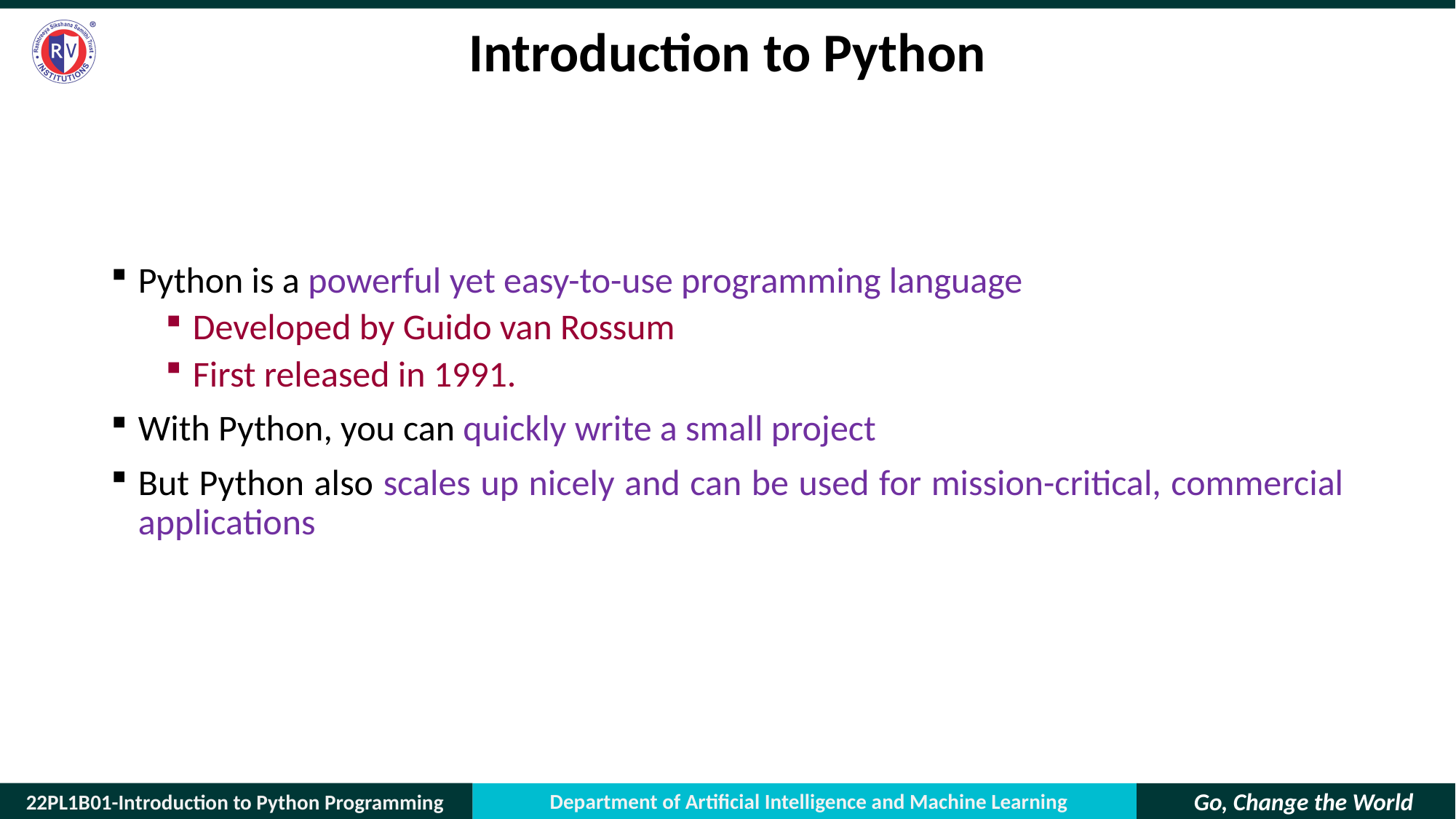

# Introduction to Python
Python is a powerful yet easy-to-use programming language
Developed by Guido van Rossum
First released in 1991.
With Python, you can quickly write a small project
But Python also scales up nicely and can be used for mission-critical, commercial applications